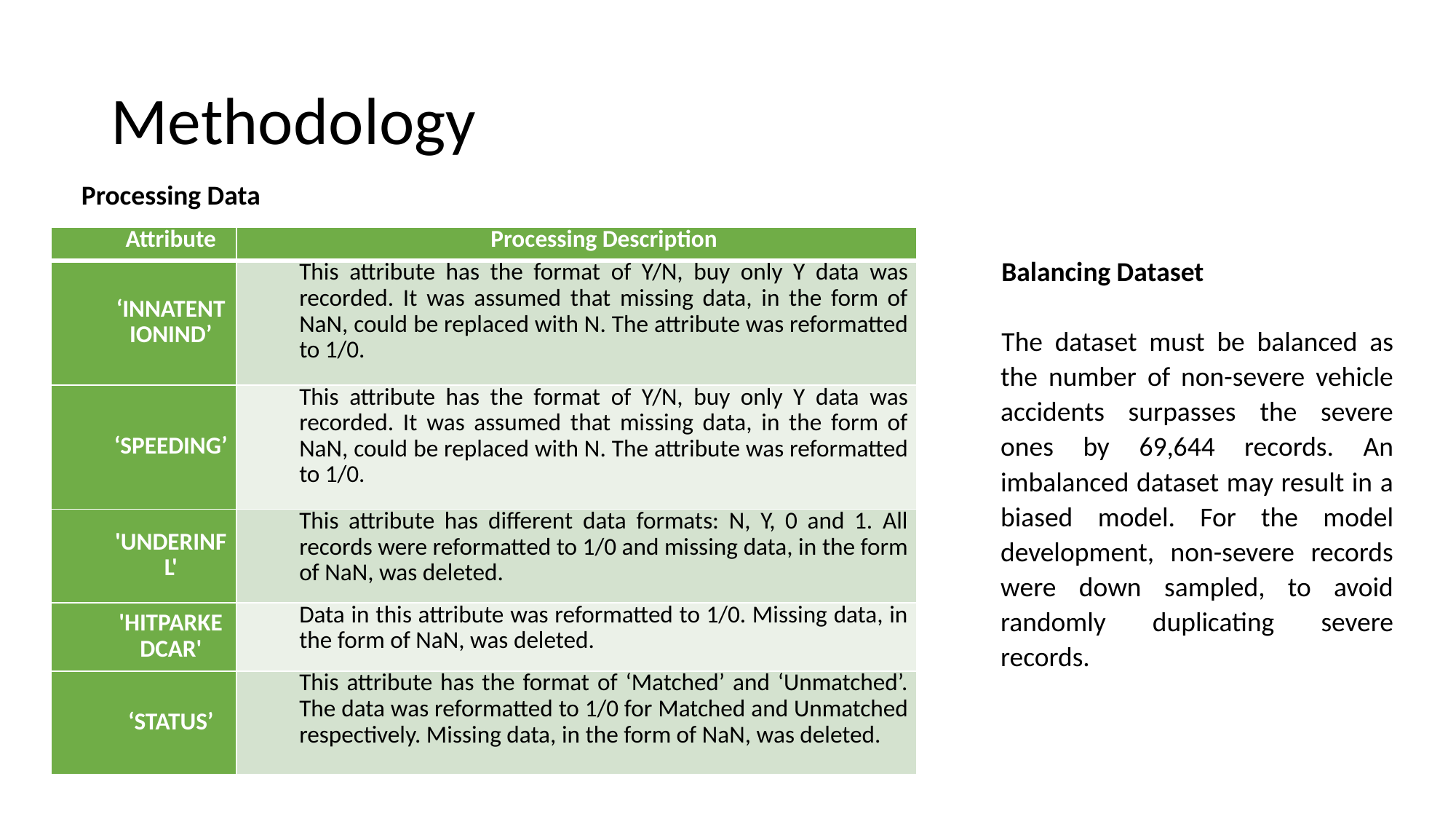

# Methodology
Processing Data
| Attribute | Processing Description |
| --- | --- |
| ‘INNATENTIONIND’ | This attribute has the format of Y/N, buy only Y data was recorded. It was assumed that missing data, in the form of NaN, could be replaced with N. The attribute was reformatted to 1/0. |
| ‘SPEEDING’ | This attribute has the format of Y/N, buy only Y data was recorded. It was assumed that missing data, in the form of NaN, could be replaced with N. The attribute was reformatted to 1/0. |
| 'UNDERINFL' | This attribute has different data formats: N, Y, 0 and 1. All records were reformatted to 1/0 and missing data, in the form of NaN, was deleted. |
| 'HITPARKEDCAR' | Data in this attribute was reformatted to 1/0. Missing data, in the form of NaN, was deleted. |
| ‘STATUS’ | This attribute has the format of ‘Matched’ and ‘Unmatched’. The data was reformatted to 1/0 for Matched and Unmatched respectively. Missing data, in the form of NaN, was deleted. |
Balancing Dataset

The dataset must be balanced as the number of non-severe vehicle accidents surpasses the severe ones by 69,644 records. An imbalanced dataset may result in a biased model. For the model development, non-severe records were down sampled, to avoid randomly duplicating severe records.